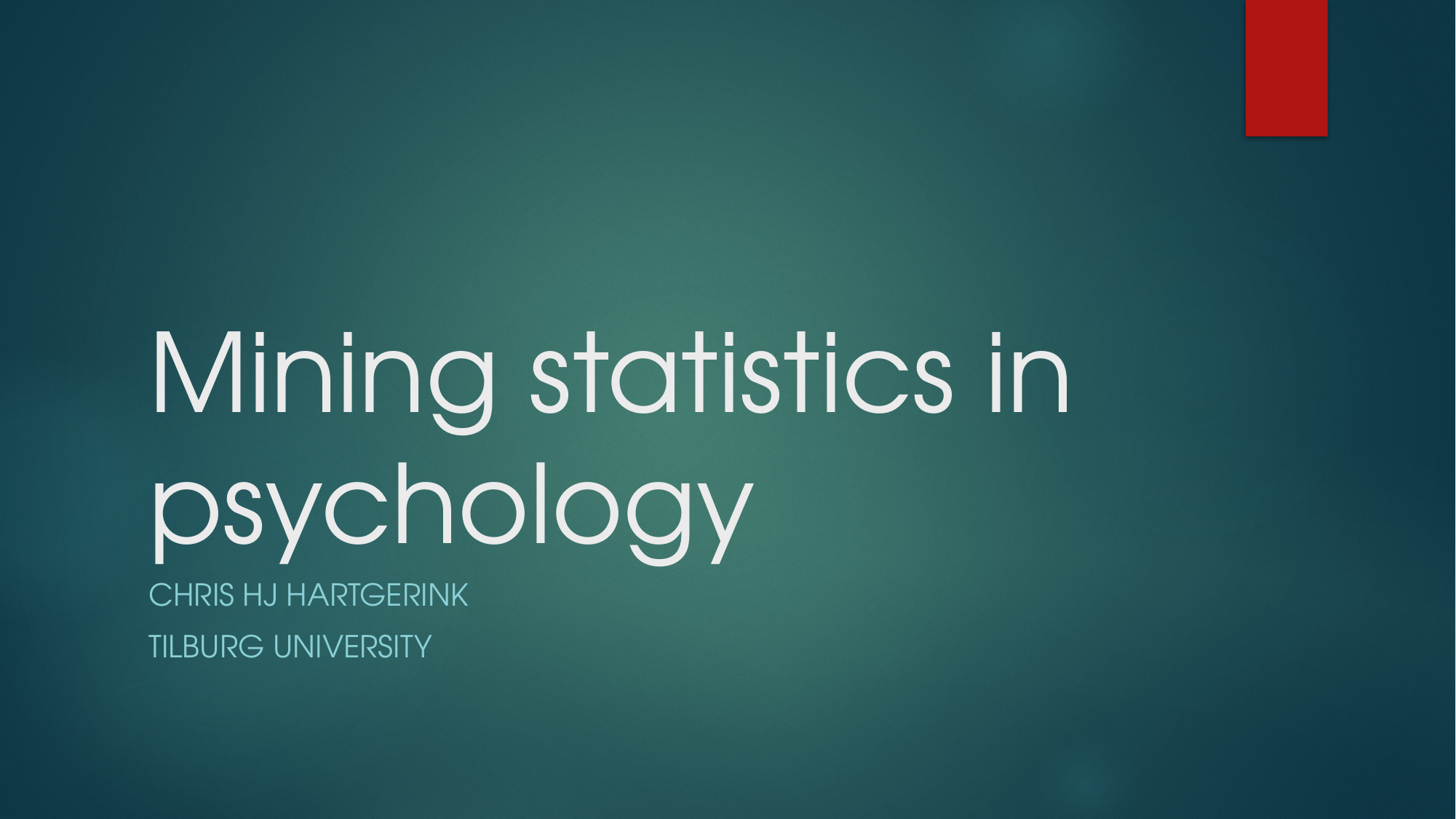

# Mining statistics in psychology
Chris HJ Hartgerink
Tilburg university